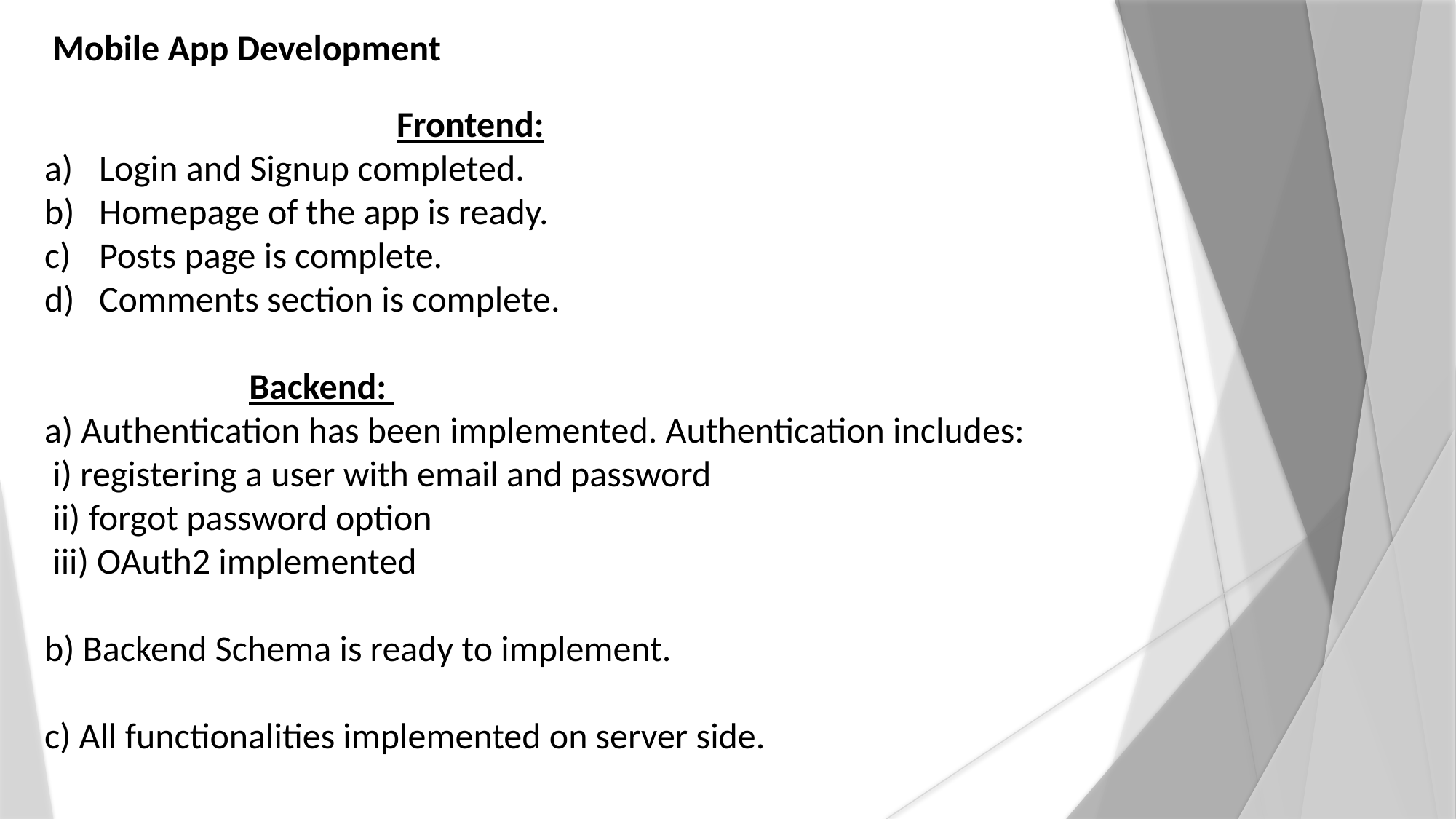

Mobile App Development
			    Frontend:
Login and Signup completed.
Homepage of the app is ready.
Posts page is complete.
Comments section is complete.
                         Backend:
a) Authentication has been implemented. Authentication includes:
 i) registering a user with email and password
 ii) forgot password option
 iii) OAuth2 implemented

b) Backend Schema is ready to implement.

c) All functionalities implemented on server side.